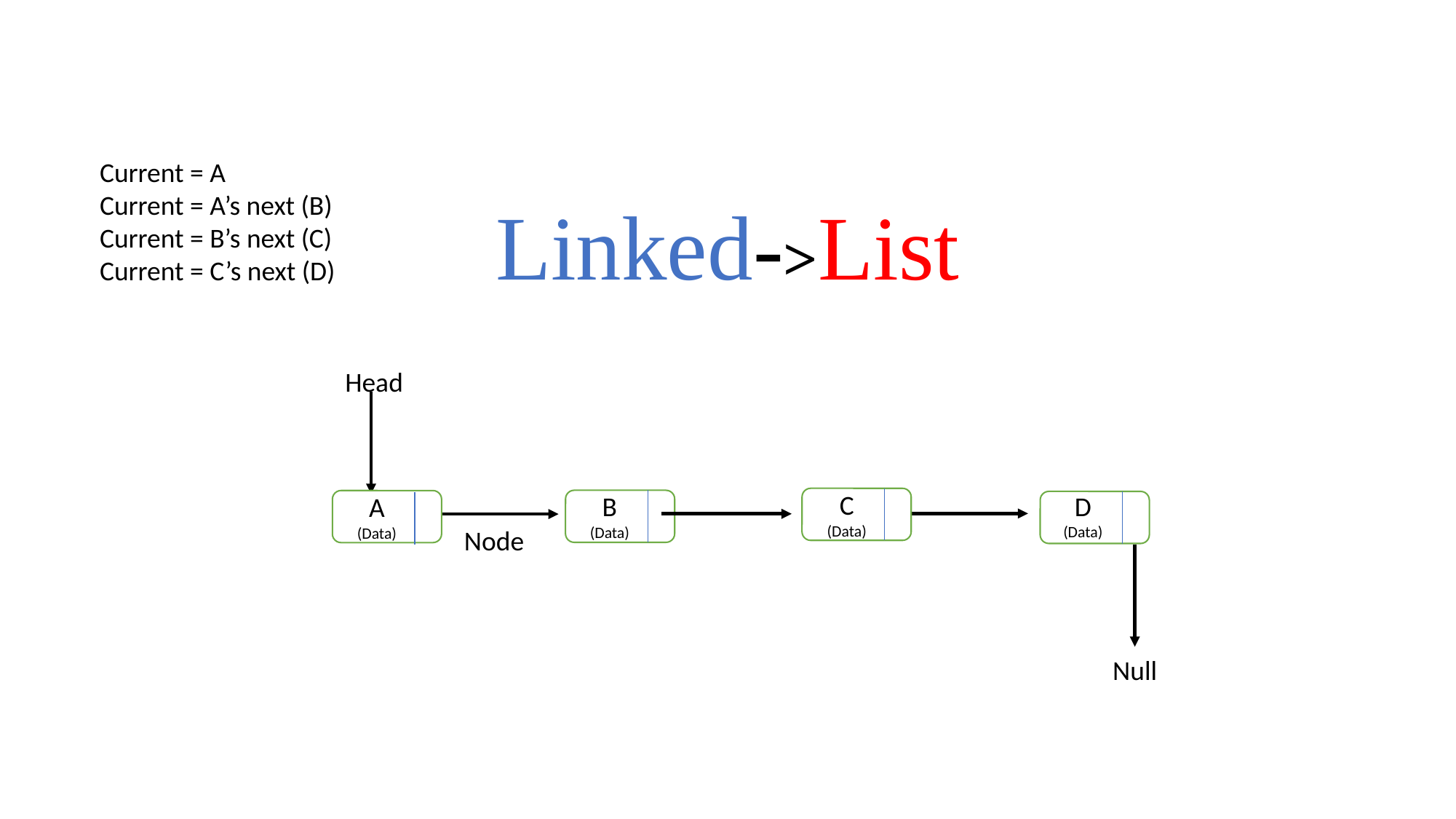

# Linked->List
Current = A
Current = A’s next (B)
Current = B’s next (C)
Current = C’s next (D)
Head
C
(Data)

D
(Data)

B
(Data)
A
(Data)

Node
Null